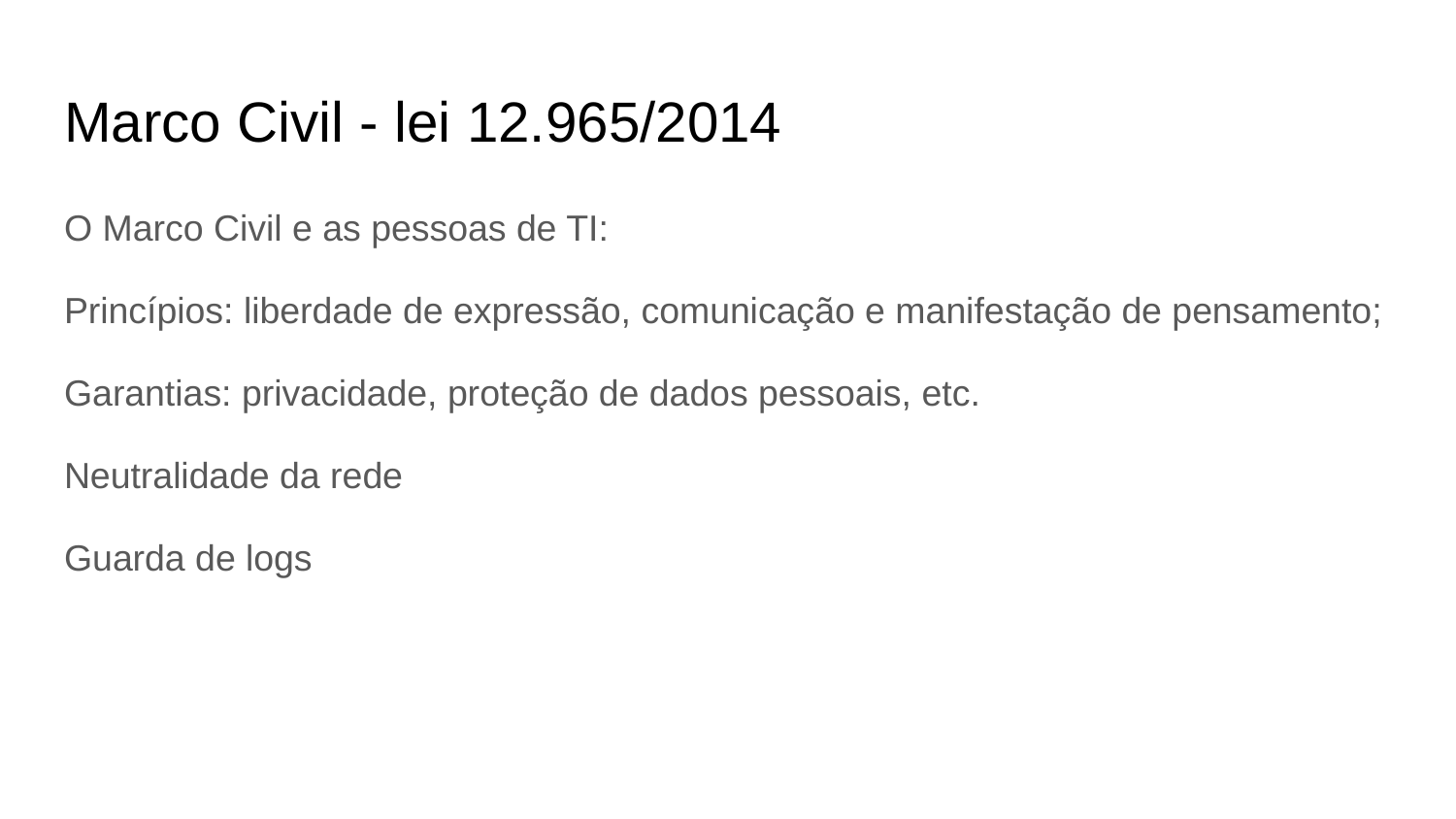

# Marco Civil - lei 12.965/2014
O Marco Civil e as pessoas de TI:
Princípios: liberdade de expressão, comunicação e manifestação de pensamento;
Garantias: privacidade, proteção de dados pessoais, etc.
Neutralidade da rede
Guarda de logs